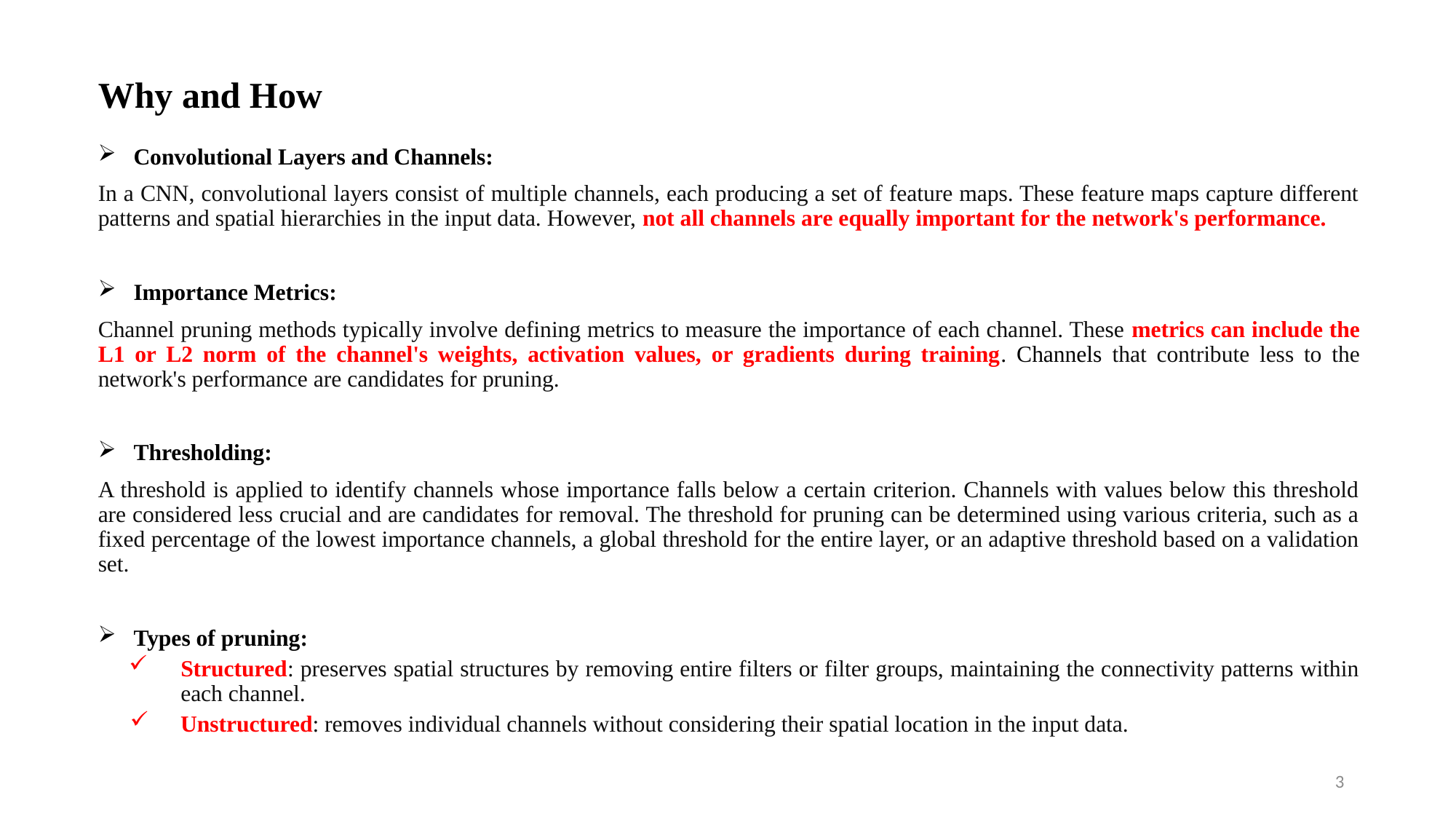

# Why and How
Convolutional Layers and Channels:
In a CNN, convolutional layers consist of multiple channels, each producing a set of feature maps. These feature maps capture different patterns and spatial hierarchies in the input data. However, not all channels are equally important for the network's performance.

Importance Metrics:
Channel pruning methods typically involve defining metrics to measure the importance of each channel. These metrics can include the L1 or L2 norm of the channel's weights, activation values, or gradients during training. Channels that contribute less to the network's performance are candidates for pruning.

Thresholding:
A threshold is applied to identify channels whose importance falls below a certain criterion. Channels with values below this threshold are considered less crucial and are candidates for removal. The threshold for pruning can be determined using various criteria, such as a fixed percentage of the lowest importance channels, a global threshold for the entire layer, or an adaptive threshold based on a validation set.

Types of pruning:
Structured: preserves spatial structures by removing entire filters or filter groups, maintaining the connectivity patterns within each channel.
 Unstructured: removes individual channels without considering their spatial location in the input data.

3